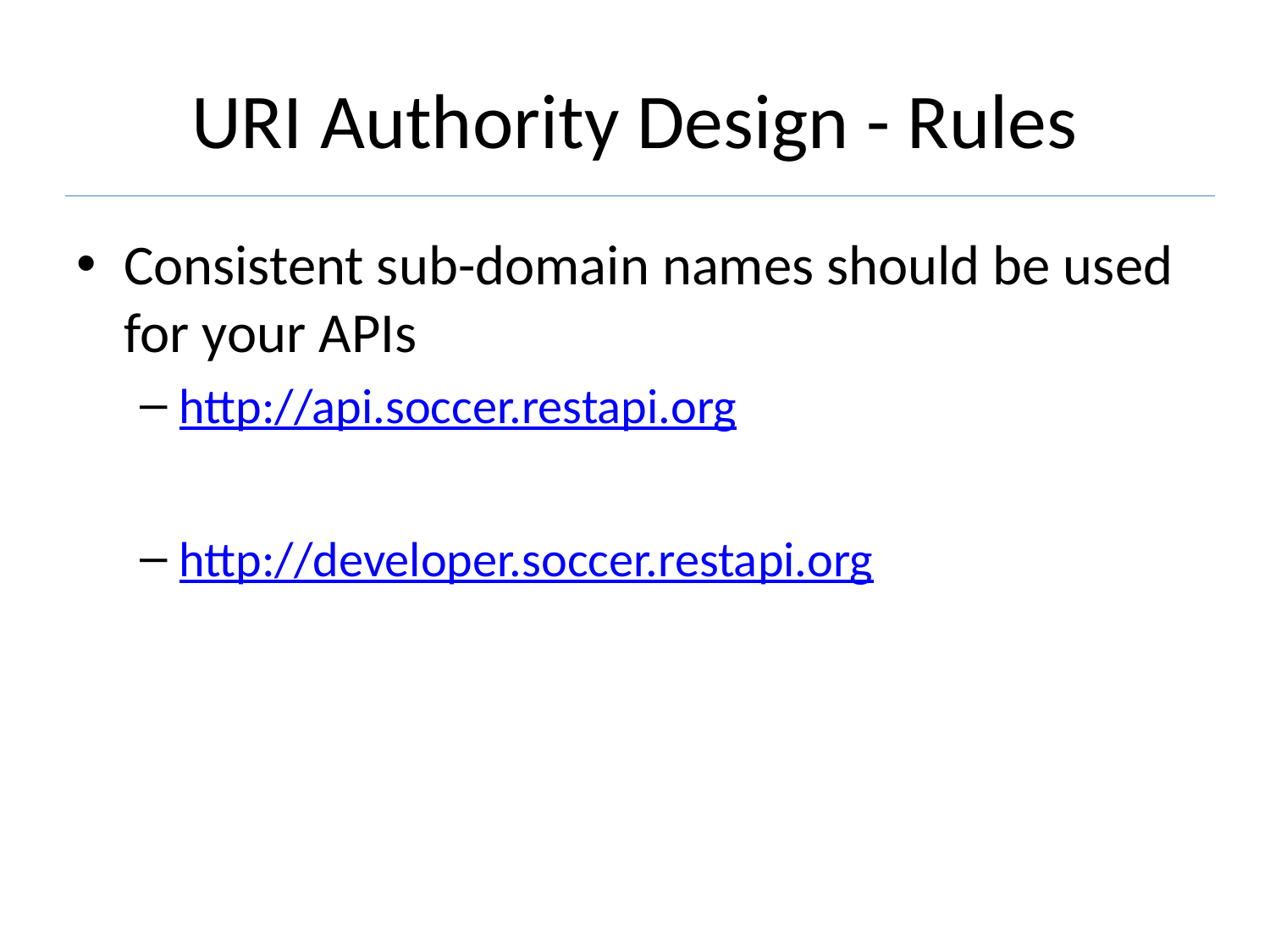

# URI Authority Design - Rules
Consistent sub-domain names should be used for your APIs
http://api.soccer.restapi.org

http://developer.soccer.restapi.org